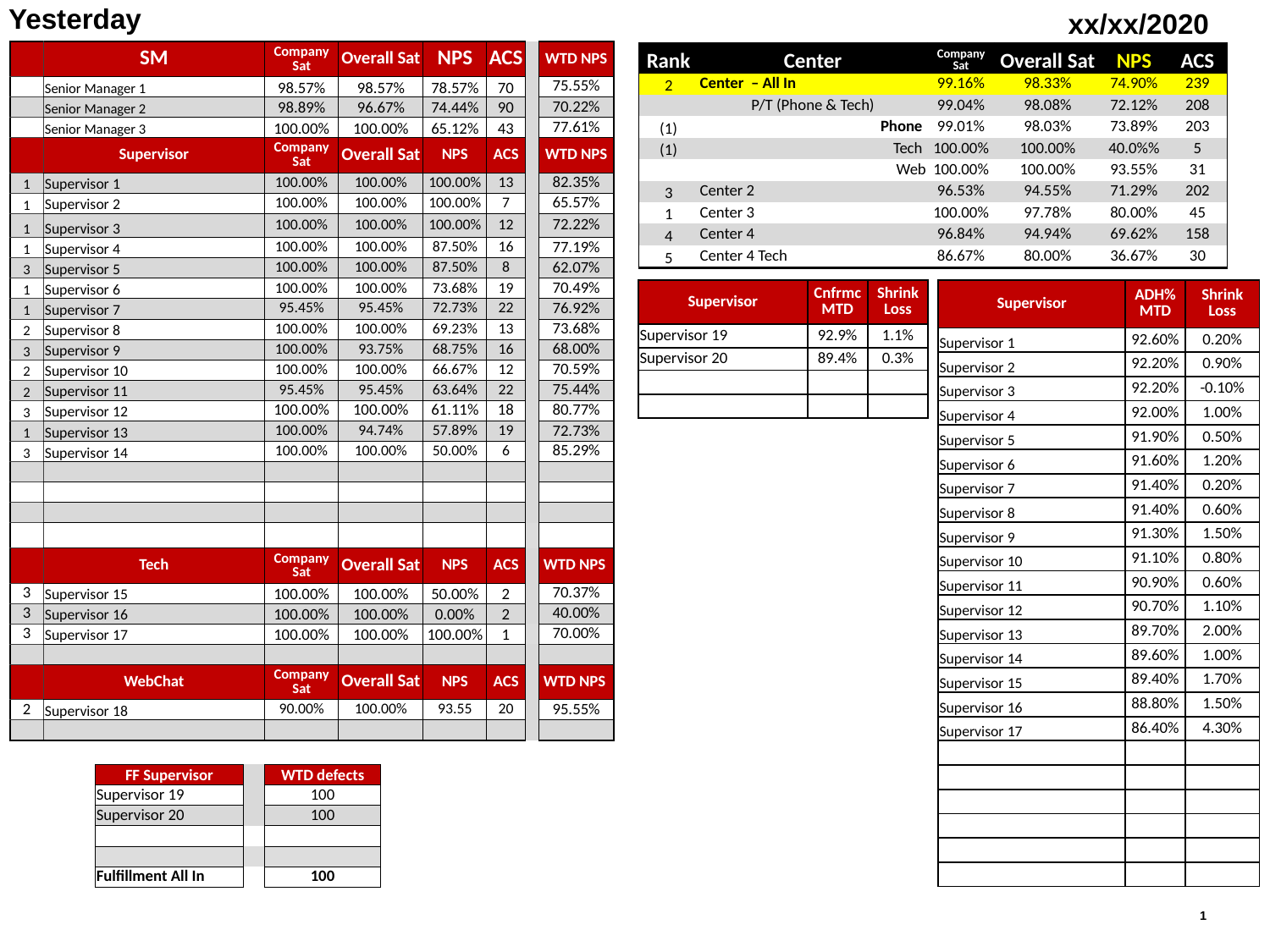

xx/xx/2020
Yesterday
|  | SM | Company Sat | Overall Sat | NPS | ACS |  | WTD NPS |
| --- | --- | --- | --- | --- | --- | --- | --- |
|  | Senior Manager 1 | 98.57% | 98.57% | 78.57% | 70 |  | 75.55% |
|  | Senior Manager 2 | 98.89% | 96.67% | 74.44% | 90 |  | 70.22% |
|  | Senior Manager 3 | 100.00% | 100.00% | 65.12% | 43 |  | 77.61% |
|  | Supervisor | Company Sat | Overall Sat | NPS | ACS |  | WTD NPS |
| 1 | Supervisor 1 | 100.00% | 100.00% | 100.00% | 13 |  | 82.35% |
| 1 | Supervisor 2 | 100.00% | 100.00% | 100.00% | 7 |  | 65.57% |
| 1 | Supervisor 3 | 100.00% | 100.00% | 100.00% | 12 |  | 72.22% |
| 1 | Supervisor 4 | 100.00% | 100.00% | 87.50% | 16 |  | 77.19% |
| 3 | Supervisor 5 | 100.00% | 100.00% | 87.50% | 8 |  | 62.07% |
| 1 | Supervisor 6 | 100.00% | 100.00% | 73.68% | 19 |  | 70.49% |
| 1 | Supervisor 7 | 95.45% | 95.45% | 72.73% | 22 |  | 76.92% |
| 2 | Supervisor 8 | 100.00% | 100.00% | 69.23% | 13 |  | 73.68% |
| 3 | Supervisor 9 | 100.00% | 93.75% | 68.75% | 16 |  | 68.00% |
| 2 | Supervisor 10 | 100.00% | 100.00% | 66.67% | 12 |  | 70.59% |
| 2 | Supervisor 11 | 95.45% | 95.45% | 63.64% | 22 |  | 75.44% |
| 3 | Supervisor 12 | 100.00% | 100.00% | 61.11% | 18 |  | 80.77% |
| 1 | Supervisor 13 | 100.00% | 94.74% | 57.89% | 19 |  | 72.73% |
| 3 | Supervisor 14 | 100.00% | 100.00% | 50.00% | 6 |  | 85.29% |
|  |  |  |  |  |  |  |  |
|  |  |  |  |  |  |  |  |
|  |  |  |  |  |  |  |  |
|  |  |  |  |  |  |  |  |
|  | Tech | Company Sat | Overall Sat | NPS | ACS |  | WTD NPS |
| 3 | Supervisor 15 | 100.00% | 100.00% | 50.00% | 2 |  | 70.37% |
| 3 | Supervisor 16 | 100.00% | 100.00% | 0.00% | 2 |  | 40.00% |
| 3 | Supervisor 17 | 100.00% | 100.00% | 100.00% | 1 |  | 70.00% |
|  |  |  |  |  |  |  |  |
|  | WebChat | Company Sat | Overall Sat | NPS | ACS |  | WTD NPS |
| 2 | Supervisor 18 | 90.00% | 100.00% | 93.55 | 20 |  | 95.55% |
|  |  |  |  |  |  |  |  |
| Rank | Center | Company Sat | Overall Sat | NPS | ACS |
| --- | --- | --- | --- | --- | --- |
| 2 | Center – All In | 99.16% | 98.33% | 74.90% | 239 |
|  | P/T (Phone & Tech) | 99.04% | 98.08% | 72.12% | 208 |
| (1) | Phone | 99.01% | 98.03% | 73.89% | 203 |
| (1) | Tech | 100.00% | 100.00% | 40.0%% | 5 |
|  | Web | 100.00% | 100.00% | 93.55% | 31 |
| 3 | Center 2 | 96.53% | 94.55% | 71.29% | 202 |
| 1 | Center 3 | 100.00% | 97.78% | 80.00% | 45 |
| 4 | Center 4 | 96.84% | 94.94% | 69.62% | 158 |
| 5 | Center 4 Tech | 86.67% | 80.00% | 36.67% | 30 |
| Supervisor | Cnfrmc MTD | Shrink Loss |
| --- | --- | --- |
| Supervisor 19 | 92.9% | 1.1% |
| Supervisor 20 | 89.4% | 0.3% |
|  |  |  |
|  |  |  |
| Supervisor | ADH% MTD | Shrink Loss |
| --- | --- | --- |
| Supervisor 1 | 92.60% | 0.20% |
| Supervisor 2 | 92.20% | 0.90% |
| Supervisor 3 | 92.20% | -0.10% |
| Supervisor 4 | 92.00% | 1.00% |
| Supervisor 5 | 91.90% | 0.50% |
| Supervisor 6 | 91.60% | 1.20% |
| Supervisor 7 | 91.40% | 0.20% |
| Supervisor 8 | 91.40% | 0.60% |
| Supervisor 9 | 91.30% | 1.50% |
| Supervisor 10 | 91.10% | 0.80% |
| Supervisor 11 | 90.90% | 0.60% |
| Supervisor 12 | 90.70% | 1.10% |
| Supervisor 13 | 89.70% | 2.00% |
| Supervisor 14 | 89.60% | 1.00% |
| Supervisor 15 | 89.40% | 1.70% |
| Supervisor 16 | 88.80% | 1.50% |
| Supervisor 17 | 86.40% | 4.30% |
|  |  |  |
|  |  |  |
|  |  |  |
|  |  |  |
|  |  |  |
|  |  |  |
| FF Supervisor |  | WTD defects |
| --- | --- | --- |
| Supervisor 19 |  | 100 |
| Supervisor 20 |  | 100 |
|  |  |  |
|  |  |  |
| Fulfillment All In |  | 100 |
1